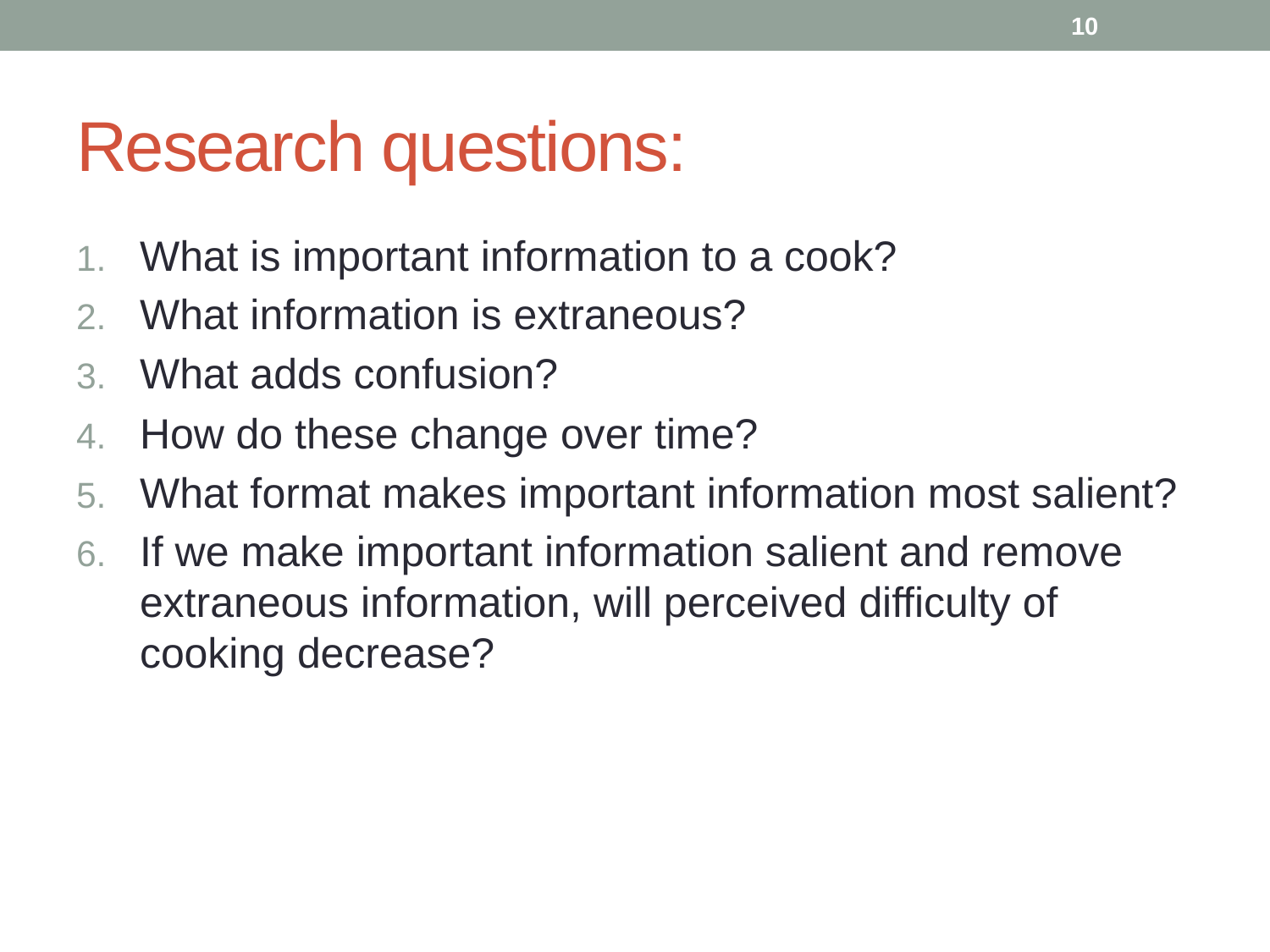

10
# Research questions:
What is important information to a cook?
What information is extraneous?
What adds confusion?
How do these change over time?
What format makes important information most salient?
If we make important information salient and remove extraneous information, will perceived difficulty of cooking decrease?